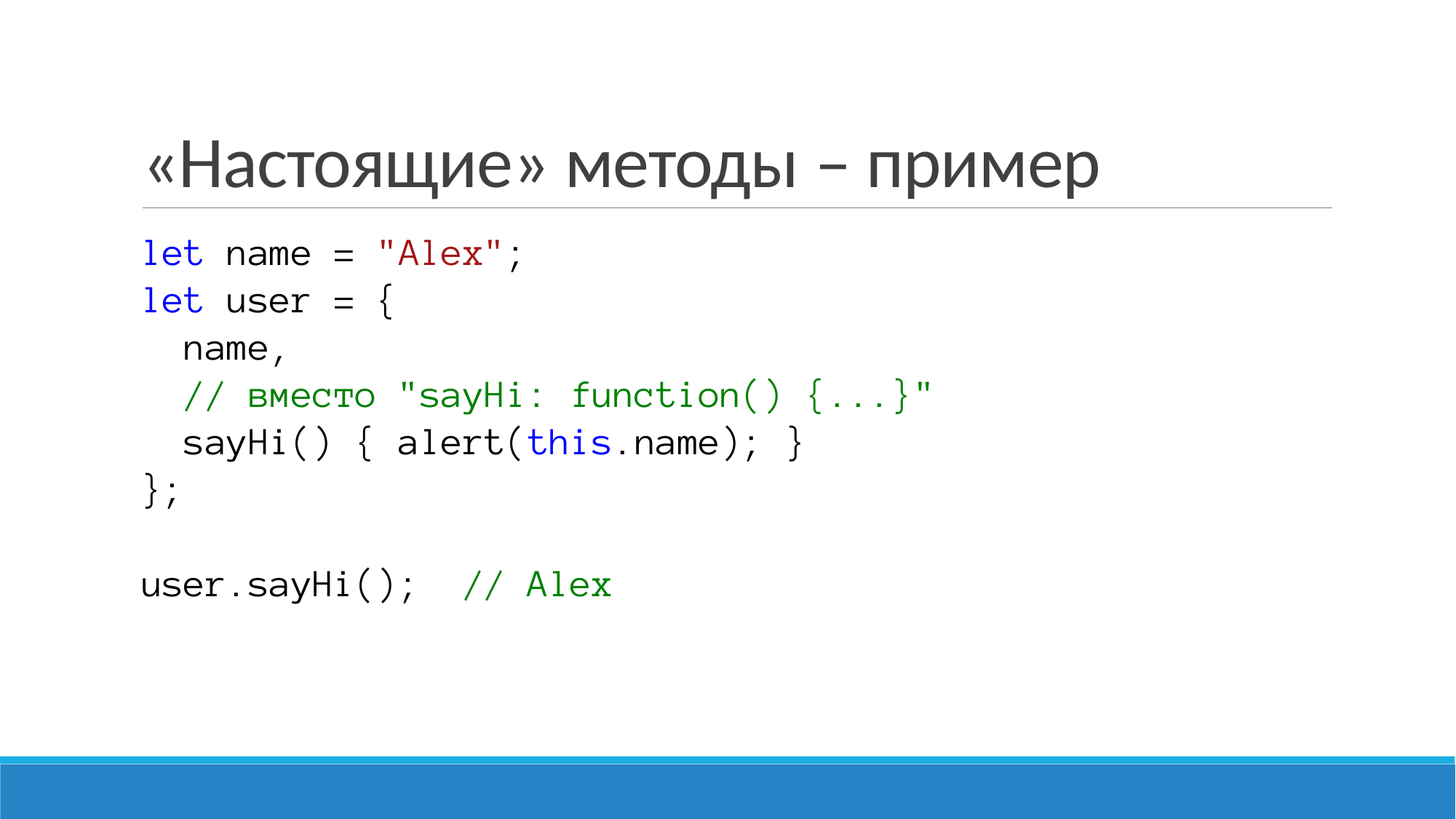

# «Настоящие» методы – пример
let name = "Alex";
let user = {
  name,
  // вместо "sayHi: function() {...}"
  sayHi() { alert(this.name); }
};

user.sayHi();  // Alex